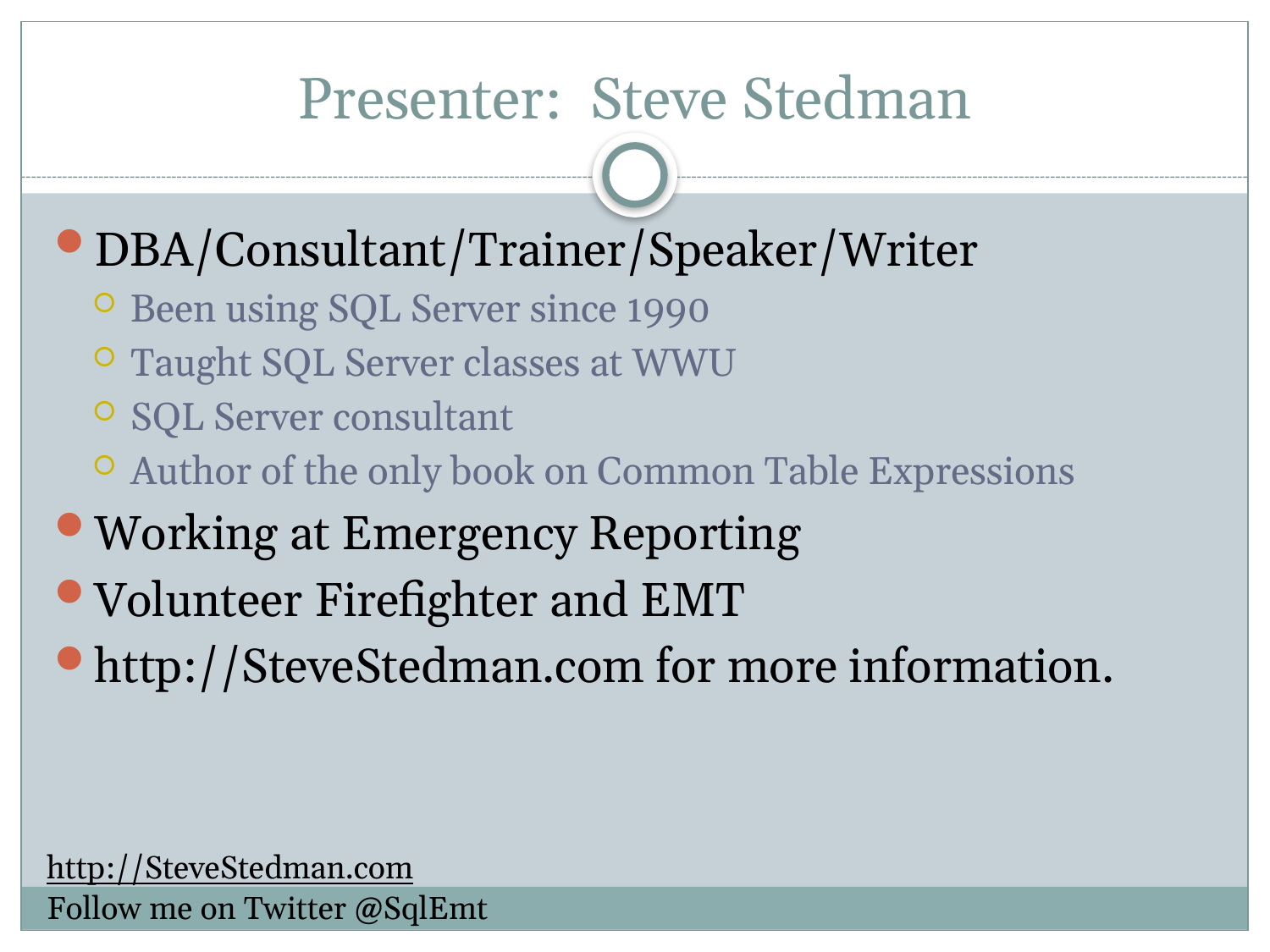

# Presenter:  Steve Stedman
DBA/Consultant/Trainer/Speaker/Writer
Been using SQL Server since 1990
Taught SQL Server classes at WWU
SQL Server consultant
Author of the only book on Common Table Expressions
Working at Emergency Reporting
Volunteer Firefighter and EMT
http://SteveStedman.com for more information.
http://SteveStedman.com
Follow me on Twitter @SqlEmt